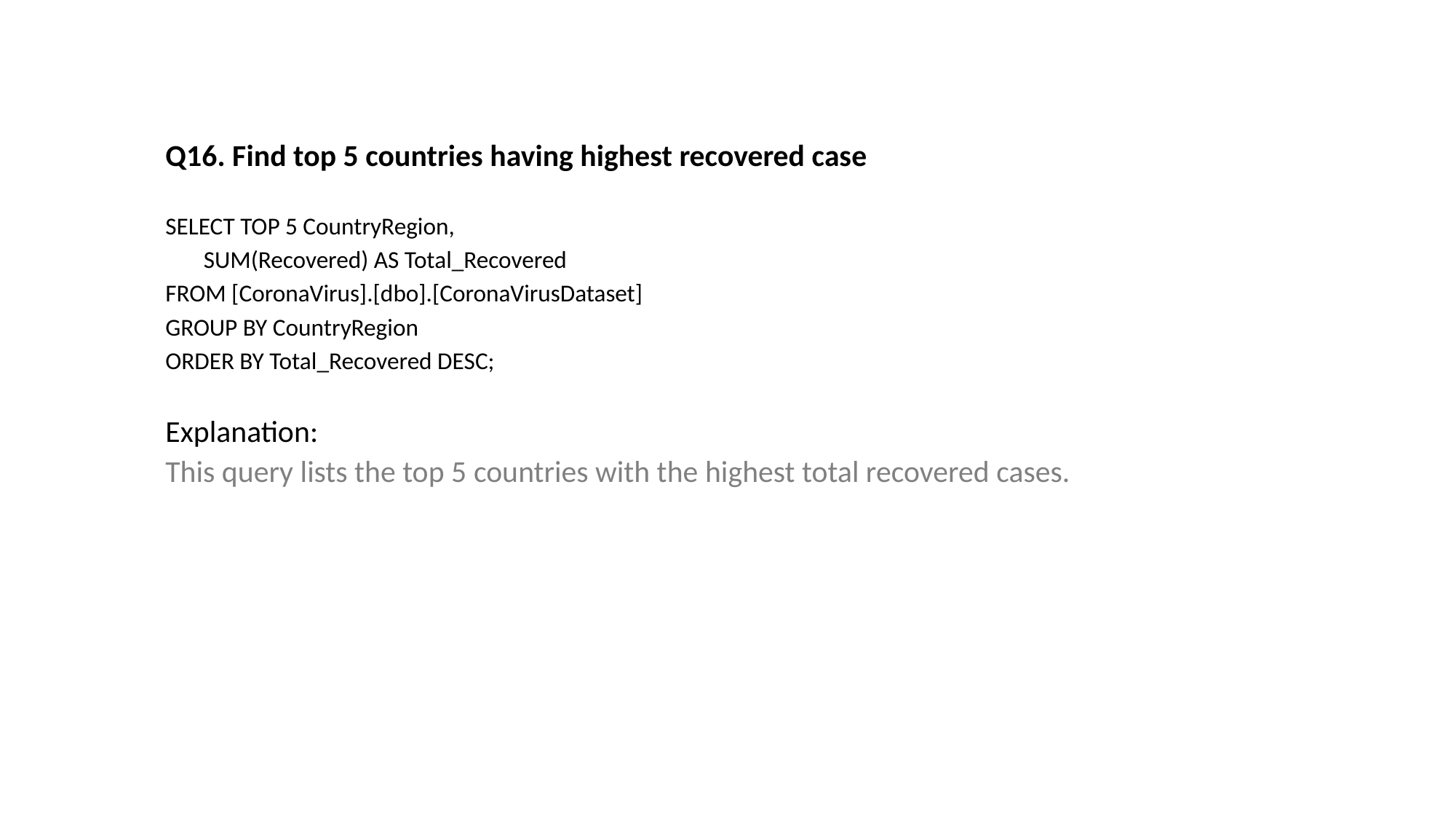

Q16. Find top 5 countries having highest recovered case

SELECT TOP 5 CountryRegion,
       SUM(Recovered) AS Total_Recovered
FROM [CoronaVirus].[dbo].[CoronaVirusDataset]
GROUP BY CountryRegion
ORDER BY Total_Recovered DESC;

Explanation:
This query lists the top 5 countries with the highest total recovered cases.